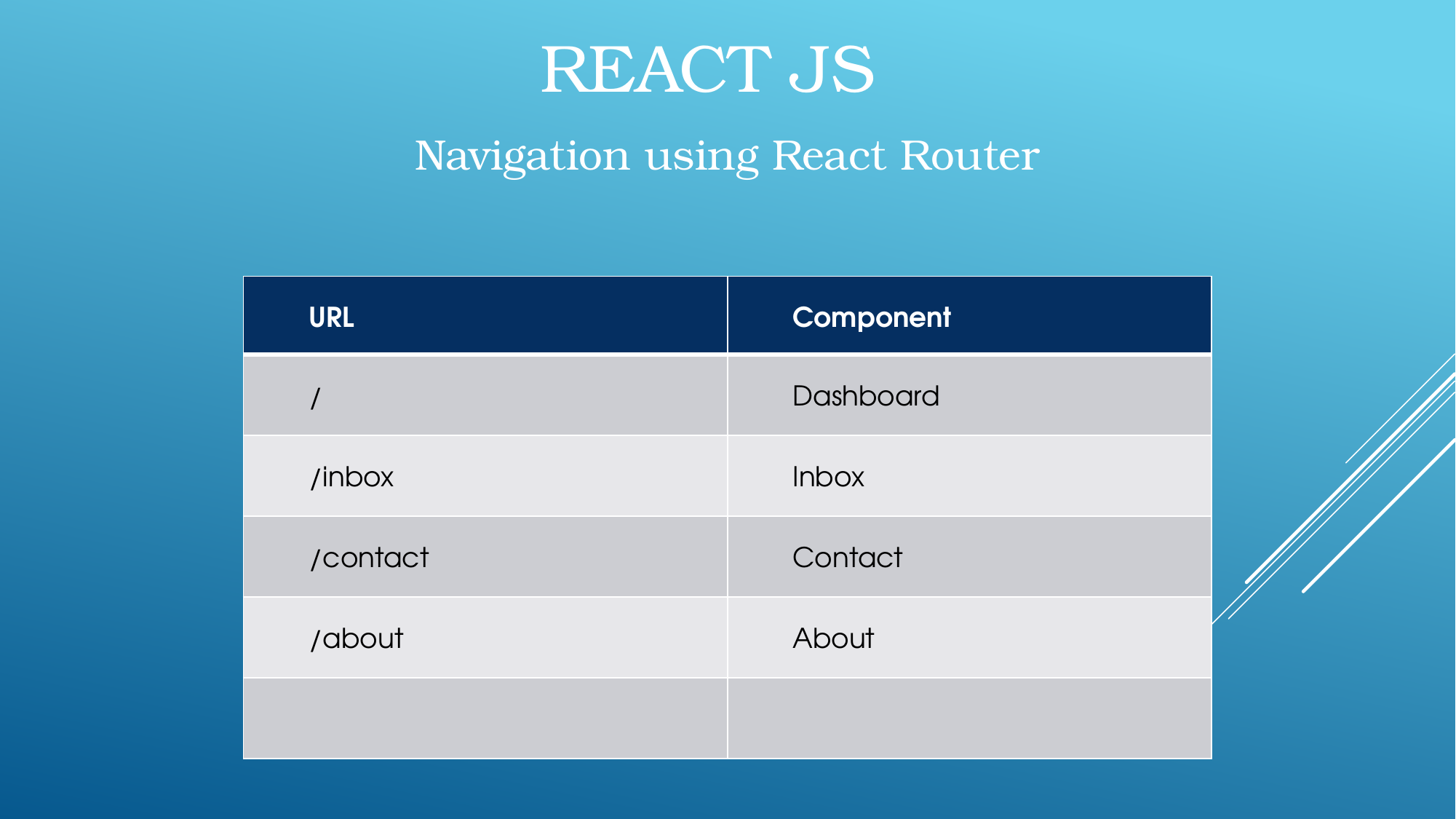

REACT JS
Navigation using React Router

| URL | Component |
| --- | --- |
| / | Dashboard |
| /inbox | Inbox |
| /contact | Contact |
| /about | About |
|  |  |